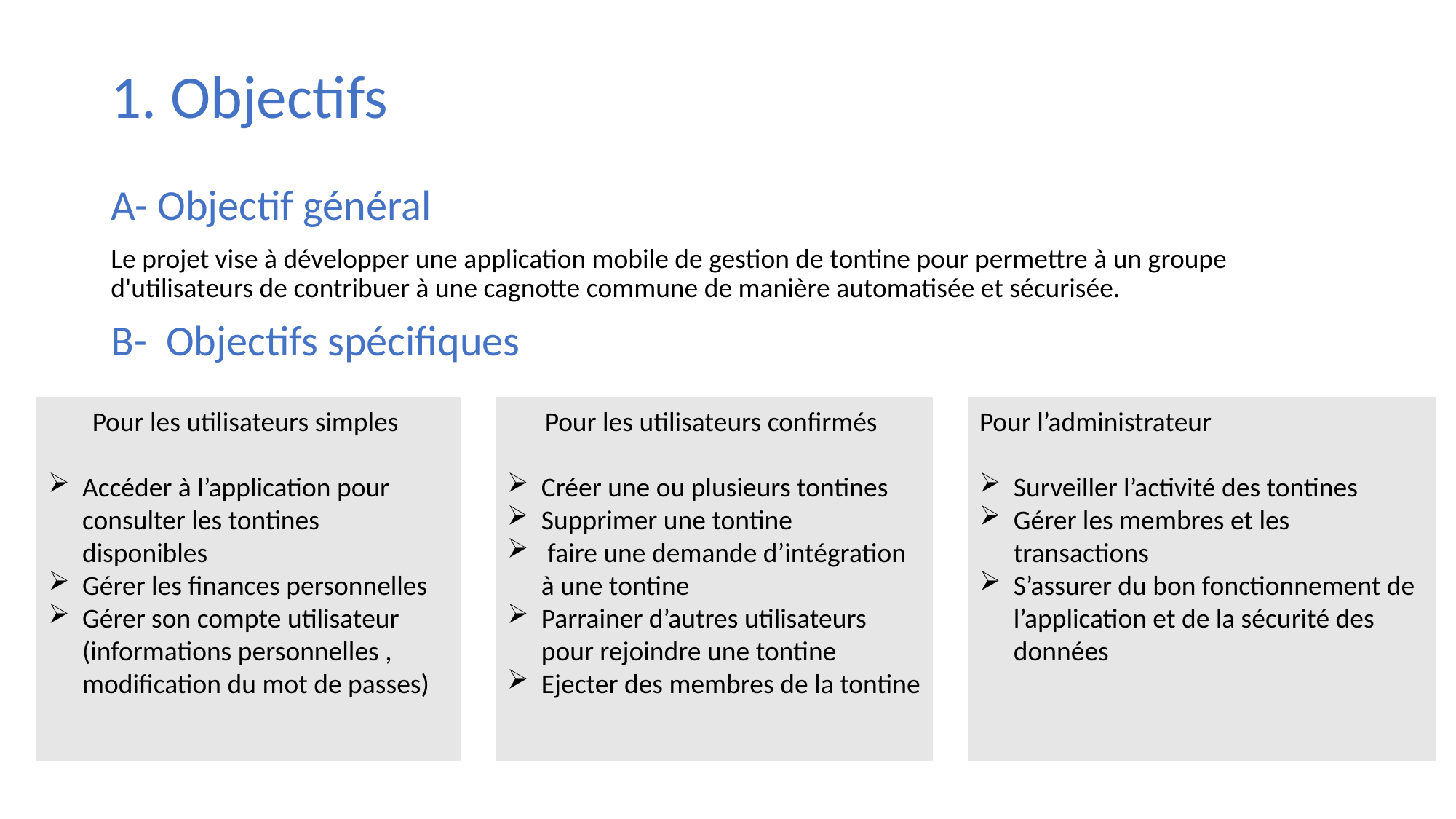

# 1. Objectifs
A- Objectif général
Le projet vise à développer une application mobile de gestion de tontine pour permettre à un groupe d'utilisateurs de contribuer à une cagnotte commune de manière automatisée et sécurisée.
B-  Objectifs spécifiques
Pour les utilisateurs simples

Accéder à l’application pour consulter les tontines disponibles
Gérer les finances personnelles
Gérer son compte utilisateur (informations personnelles , modification du mot de passes)

Pour les utilisateurs confirmés

Créer une ou plusieurs tontines
Supprimer une tontine
 faire une demande d’intégration à une tontine
Parrainer d’autres utilisateurs pour rejoindre une tontine
Ejecter des membres de la tontine
Pour l’administrateur

Surveiller l’activité des tontines
Gérer les membres et les transactions
S’assurer du bon fonctionnement de l’application et de la sécurité des données